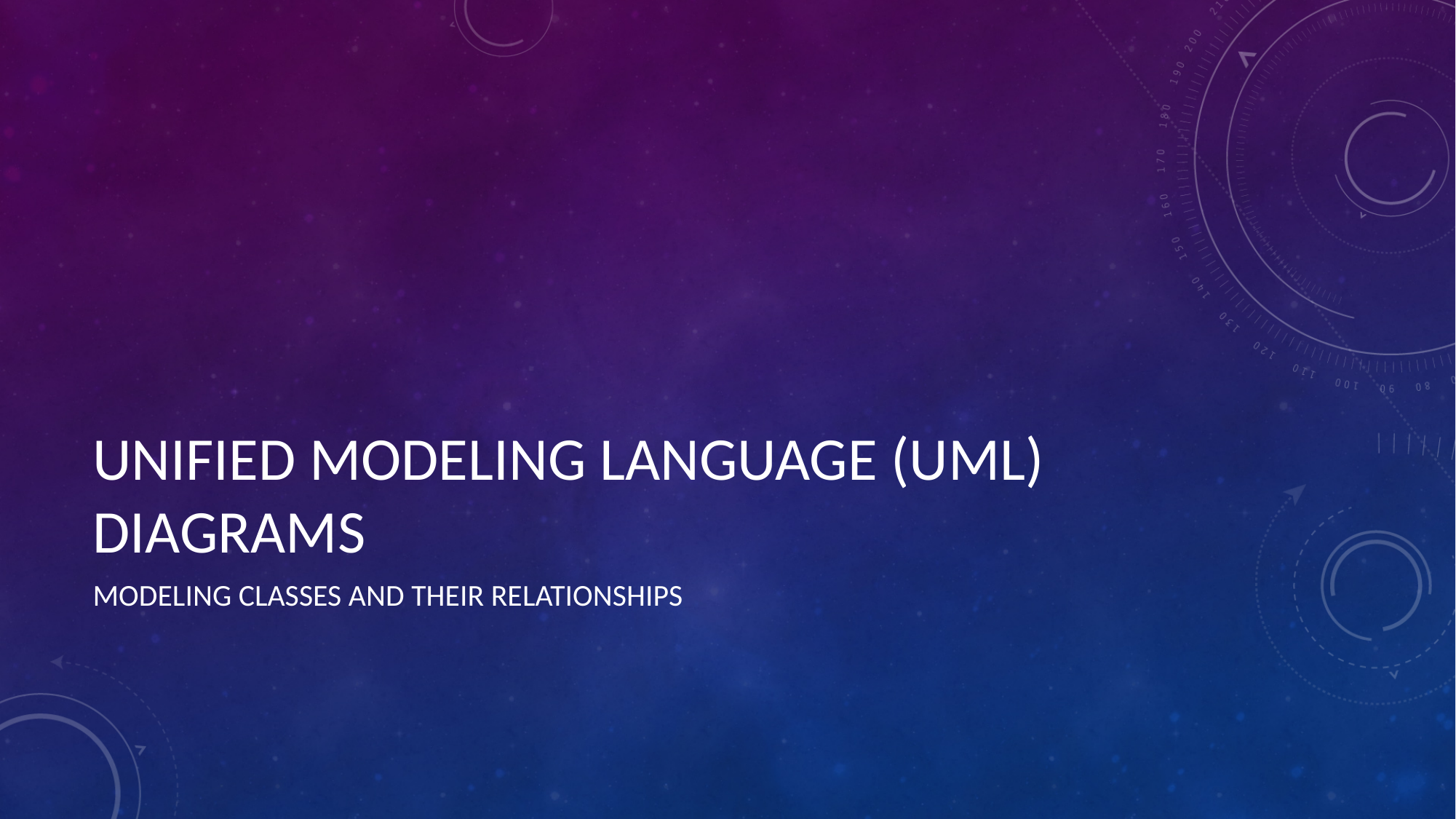

# Unified Modeling Language (UML) Diagrams
Modeling classes and their relationships